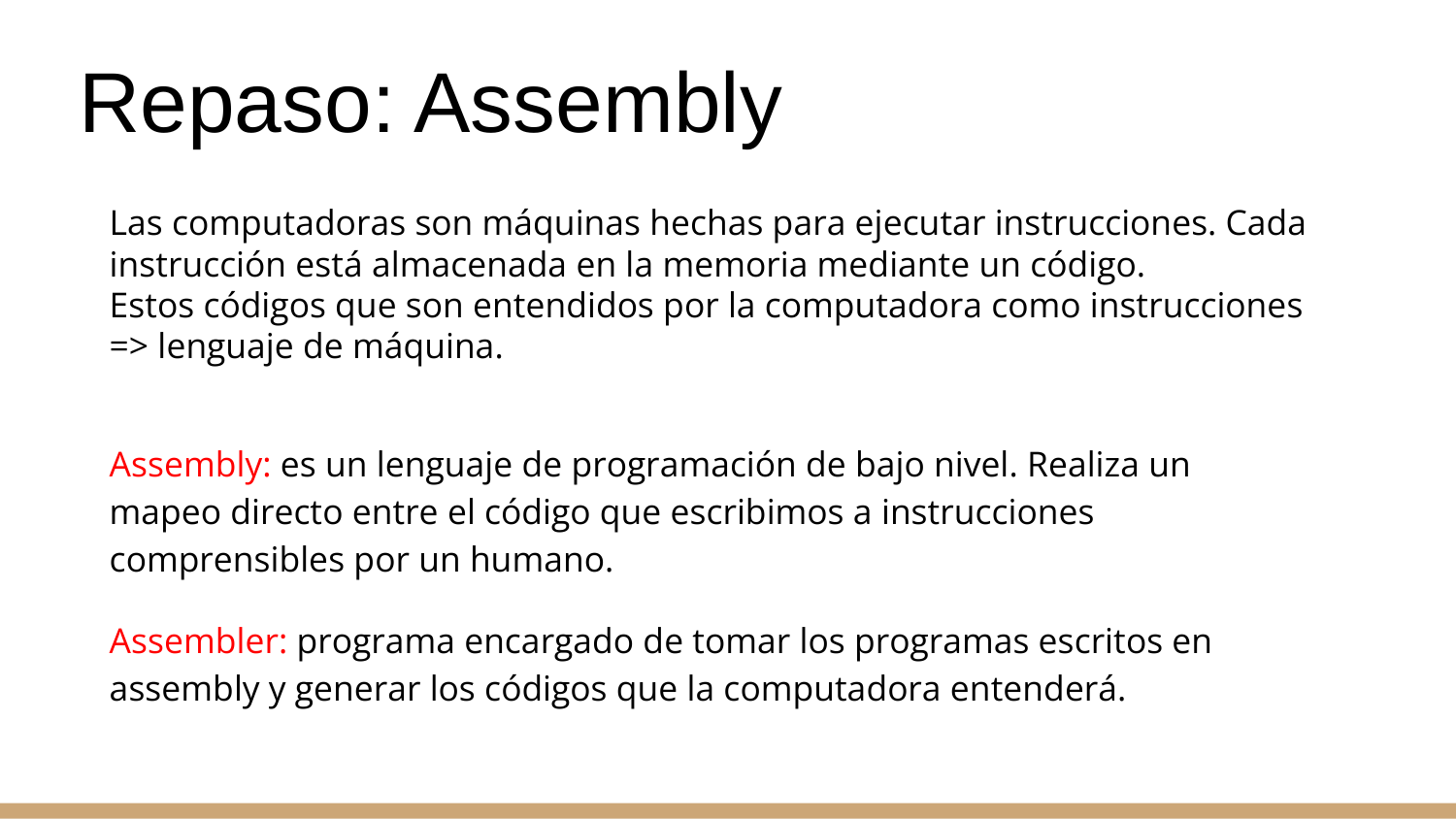

# Repaso: Assembly
Las computadoras son máquinas hechas para ejecutar instrucciones. Cada instrucción está almacenada en la memoria mediante un código.
Estos códigos que son entendidos por la computadora como instrucciones => lenguaje de máquina.

Assembly: es un lenguaje de programación de bajo nivel. Realiza un mapeo directo entre el código que escribimos a instrucciones comprensibles por un humano.

Assembler: programa encargado de tomar los programas escritos en assembly y generar los códigos que la computadora entenderá.